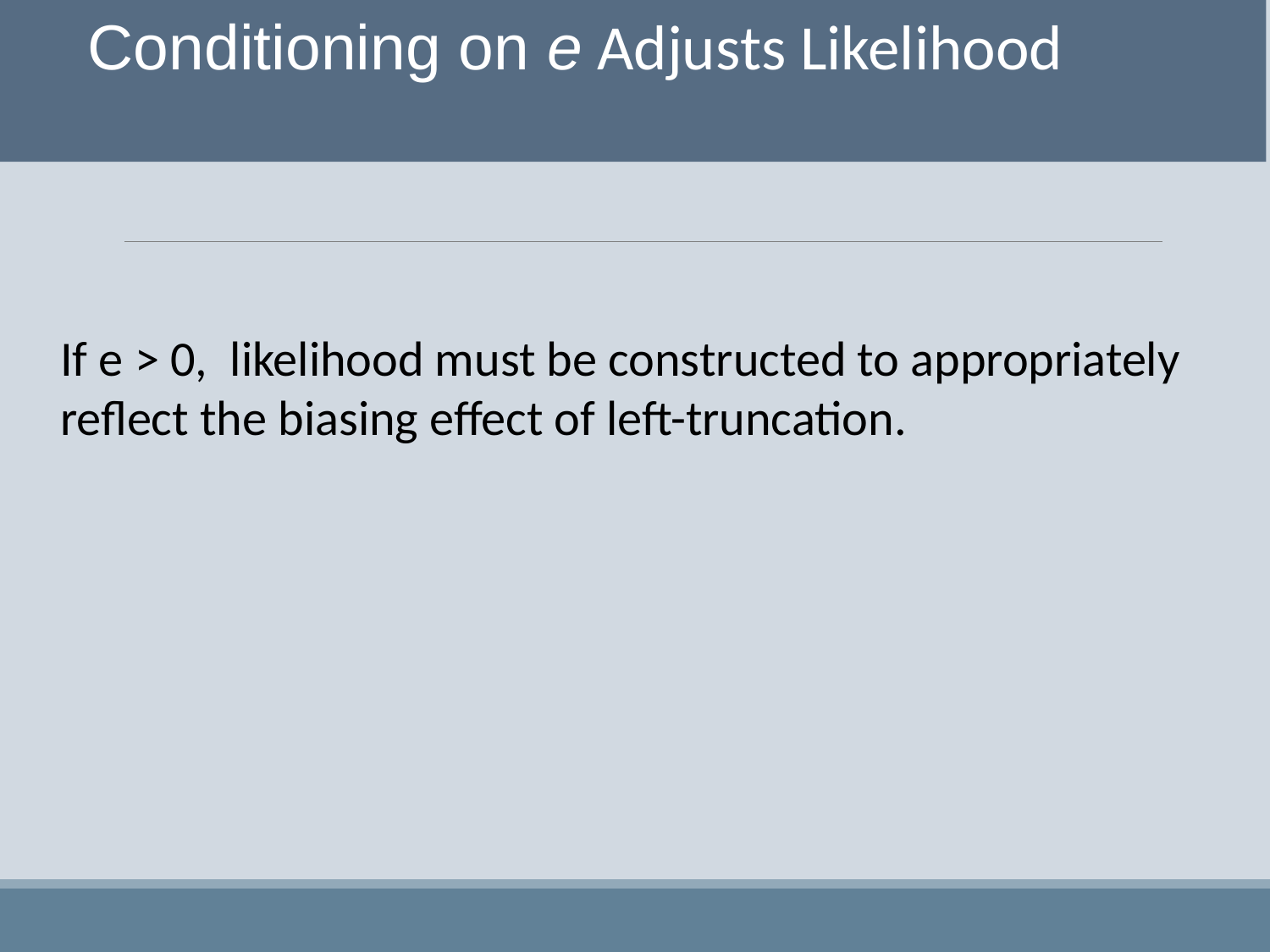

Conditioning on e Adjusts Likelihood

If e > 0,  likelihood must be constructed to appropriately reflect the biasing effect of left-truncation.